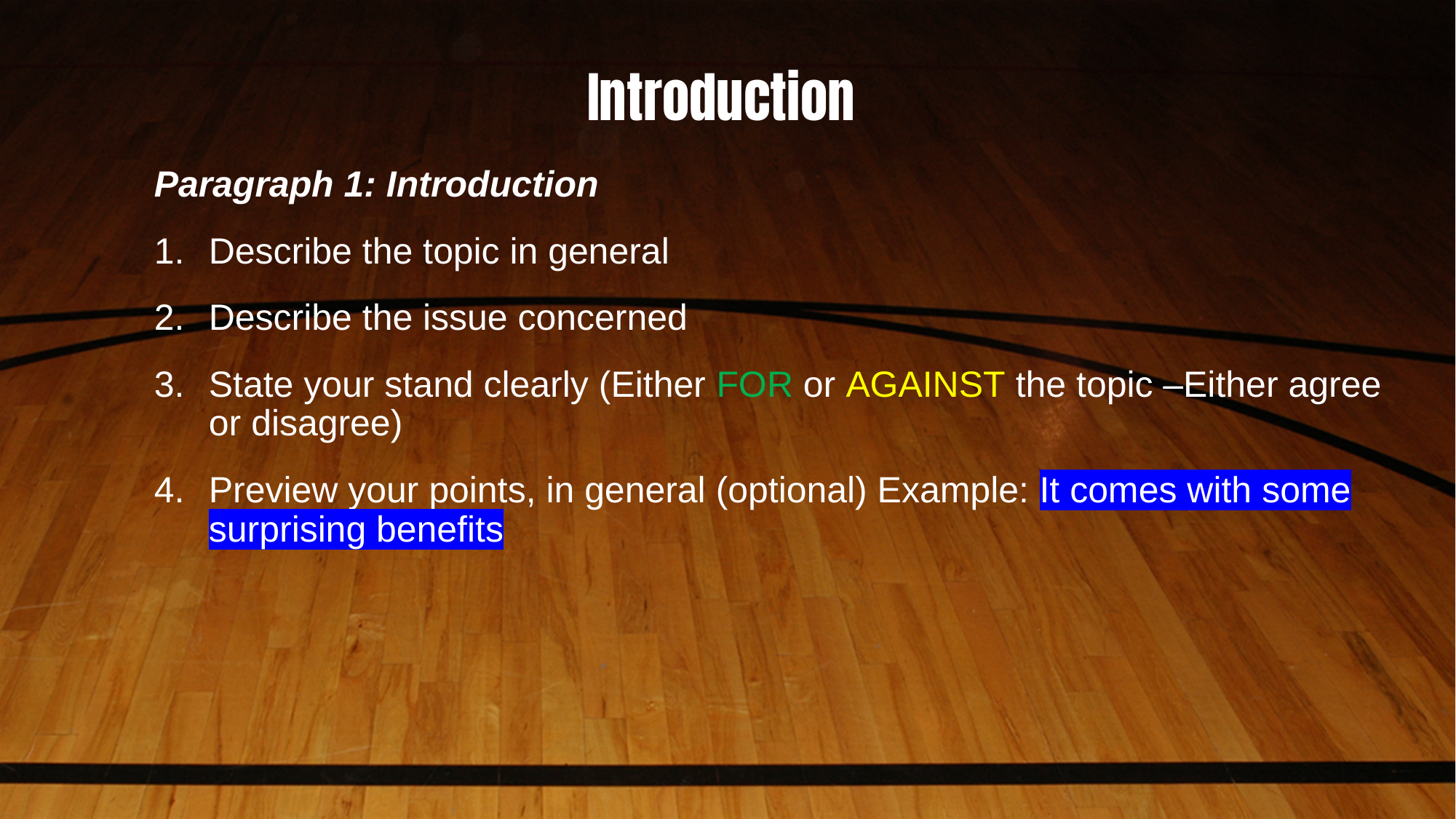

# Introduction
Paragraph 1: Introduction
Describe the topic in general
Describe the issue concerned
State your stand clearly (Either FOR or AGAINST the topic –Either agree or disagree)
Preview your points, in general (optional) Example: It comes with some surprising benefits